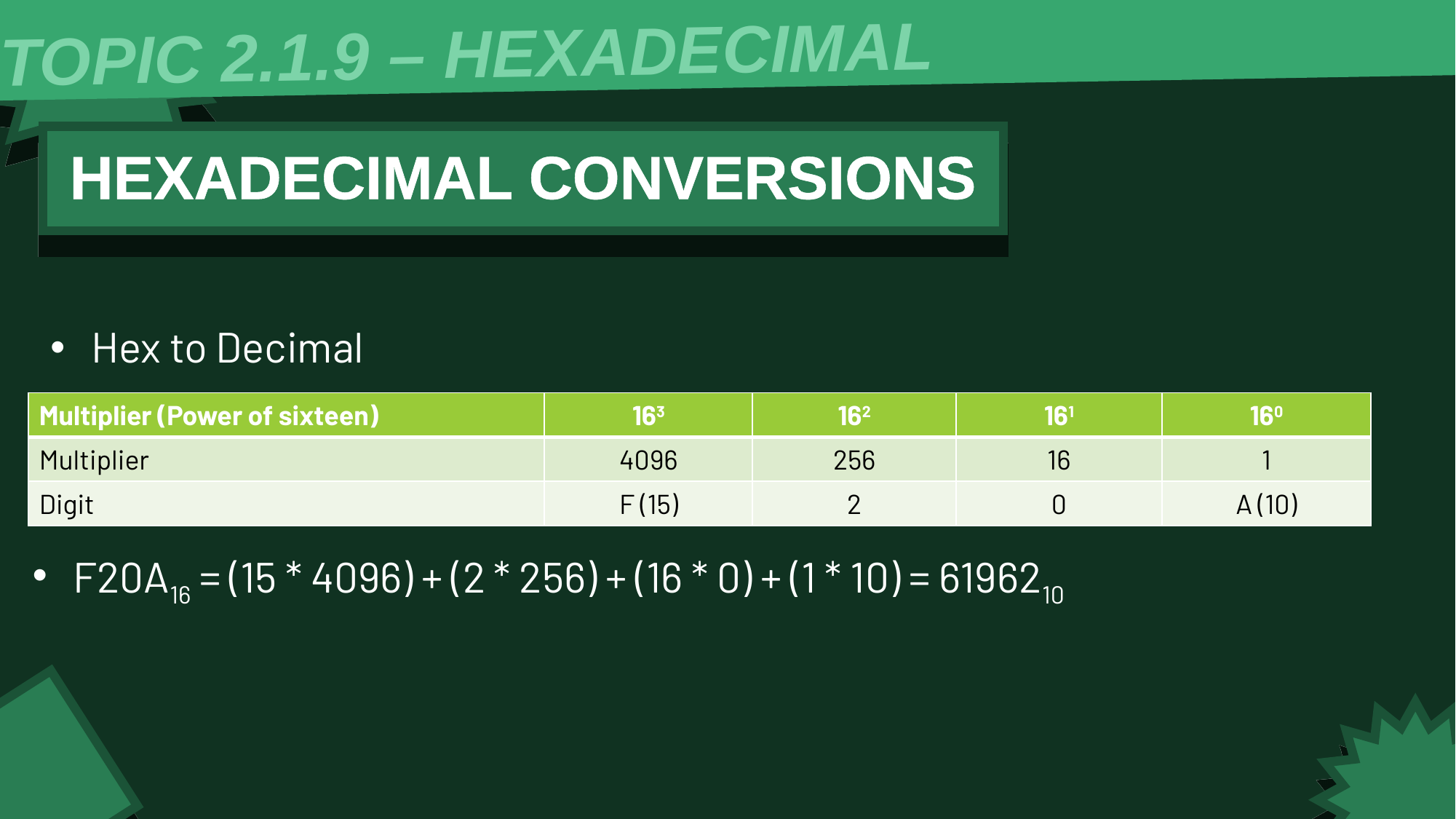

TOPIC 2.1.9 – HEXADECIMAL

HEXADECIMAL CONVERSIONS
Hex to Decimal
| Multiplier (Power of sixteen) | 163 | 162 | 161 | 160 |
| --- | --- | --- | --- | --- |
| Multiplier | 4096 | 256 | 16 | 1 |
| Digit | F (15) | 2 | 0 | A (10) |
F20A16 = (15 * 4096) + (2 * 256) + (16 * 0) + (1 * 10) = 6196210